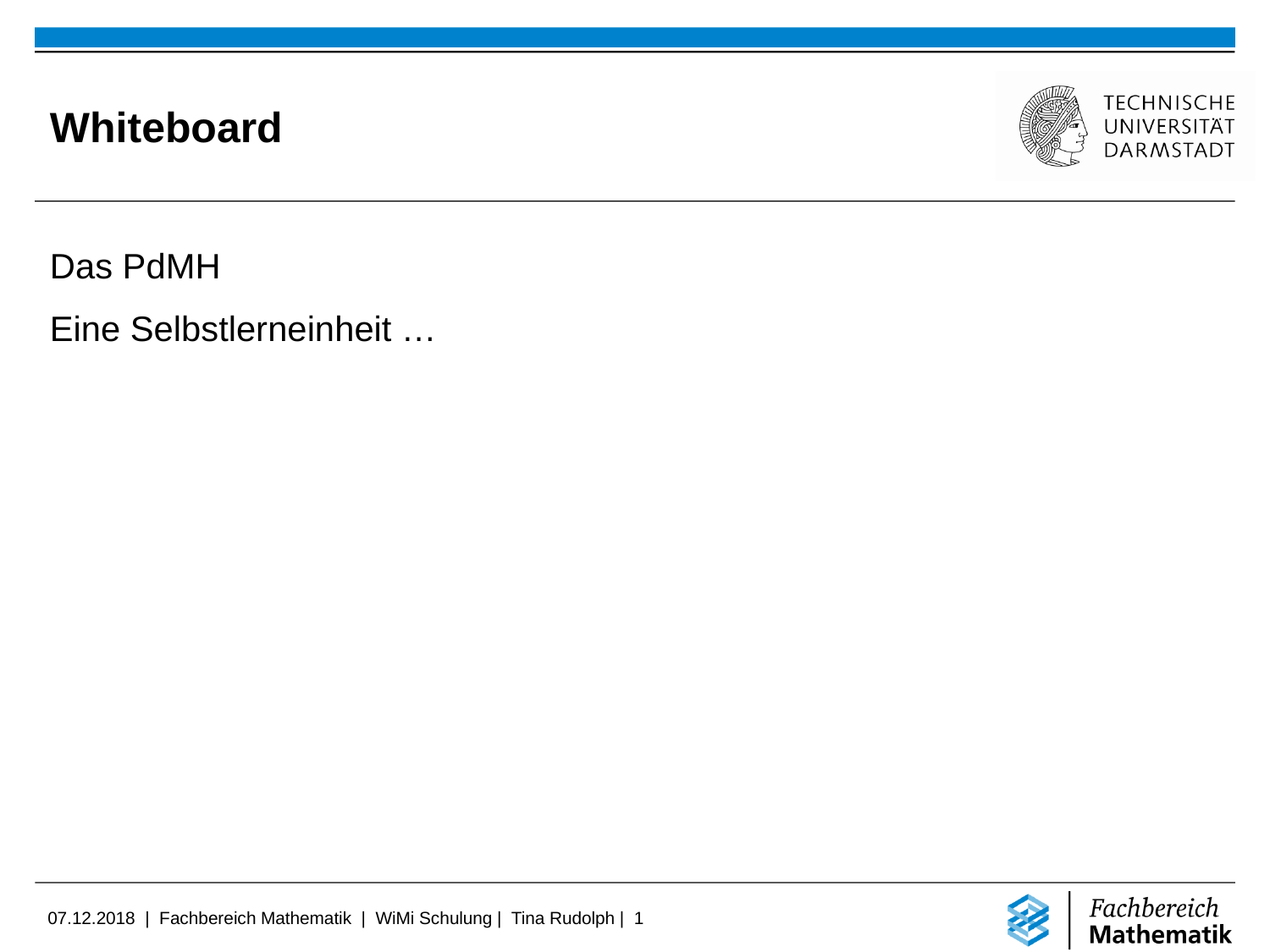

# Whiteboard
Das PdMH
Eine Selbstlerneinheit …